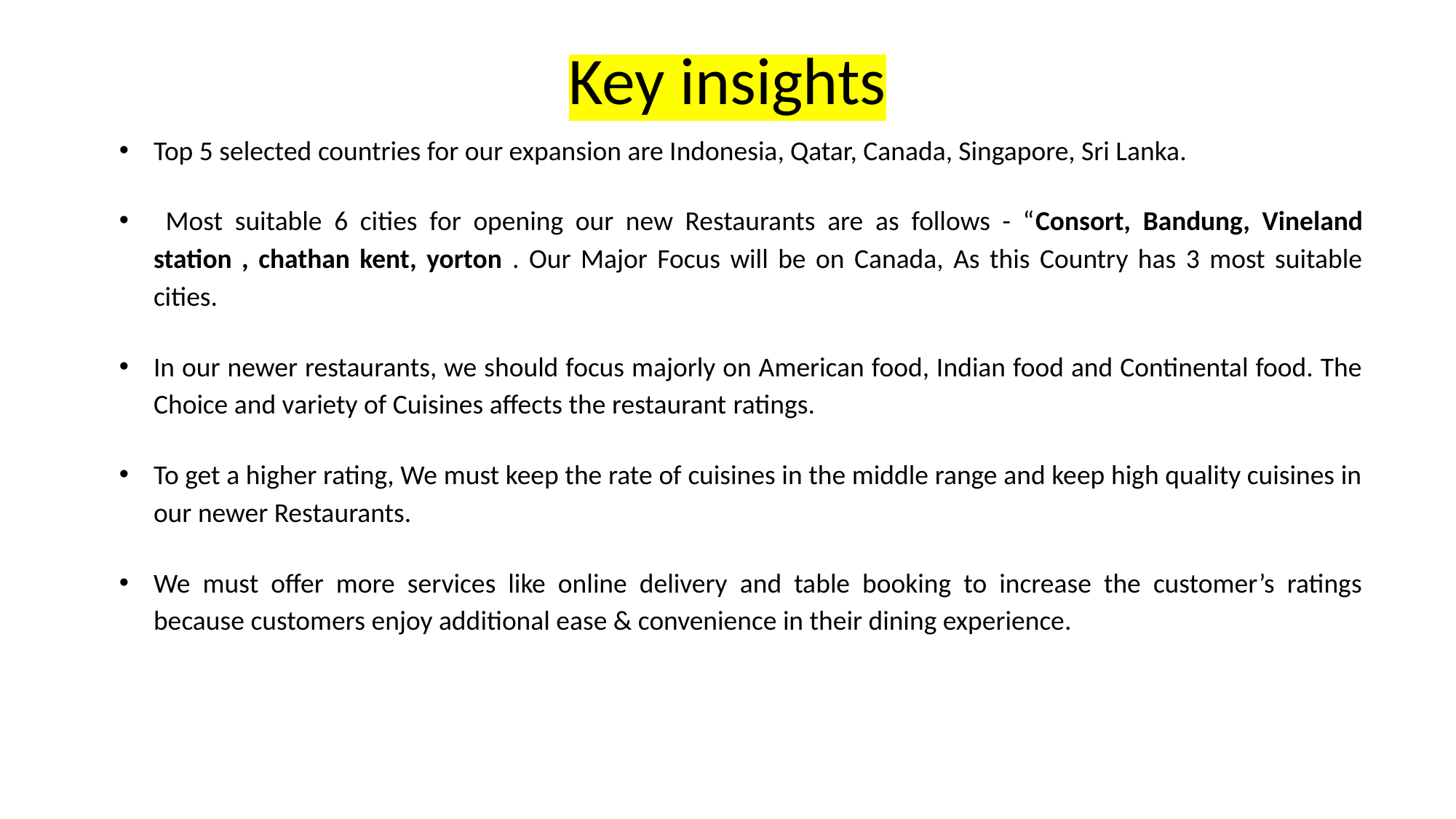

# Key insights
Top 5 selected countries for our expansion are Indonesia, Qatar, Canada, Singapore, Sri Lanka.

 Most suitable 6 cities for opening our new Restaurants are as follows - “Consort, Bandung, Vineland station , chathan kent, yorton . Our Major Focus will be on Canada, As this Country has 3 most suitable cities.

In our newer restaurants, we should focus majorly on American food, Indian food and Continental food. The Choice and variety of Cuisines affects the restaurant ratings.

To get a higher rating, We must keep the rate of cuisines in the middle range and keep high quality cuisines in our newer Restaurants.

We must offer more services like online delivery and table booking to increase the customer’s ratings because customers enjoy additional ease & convenience in their dining experience.